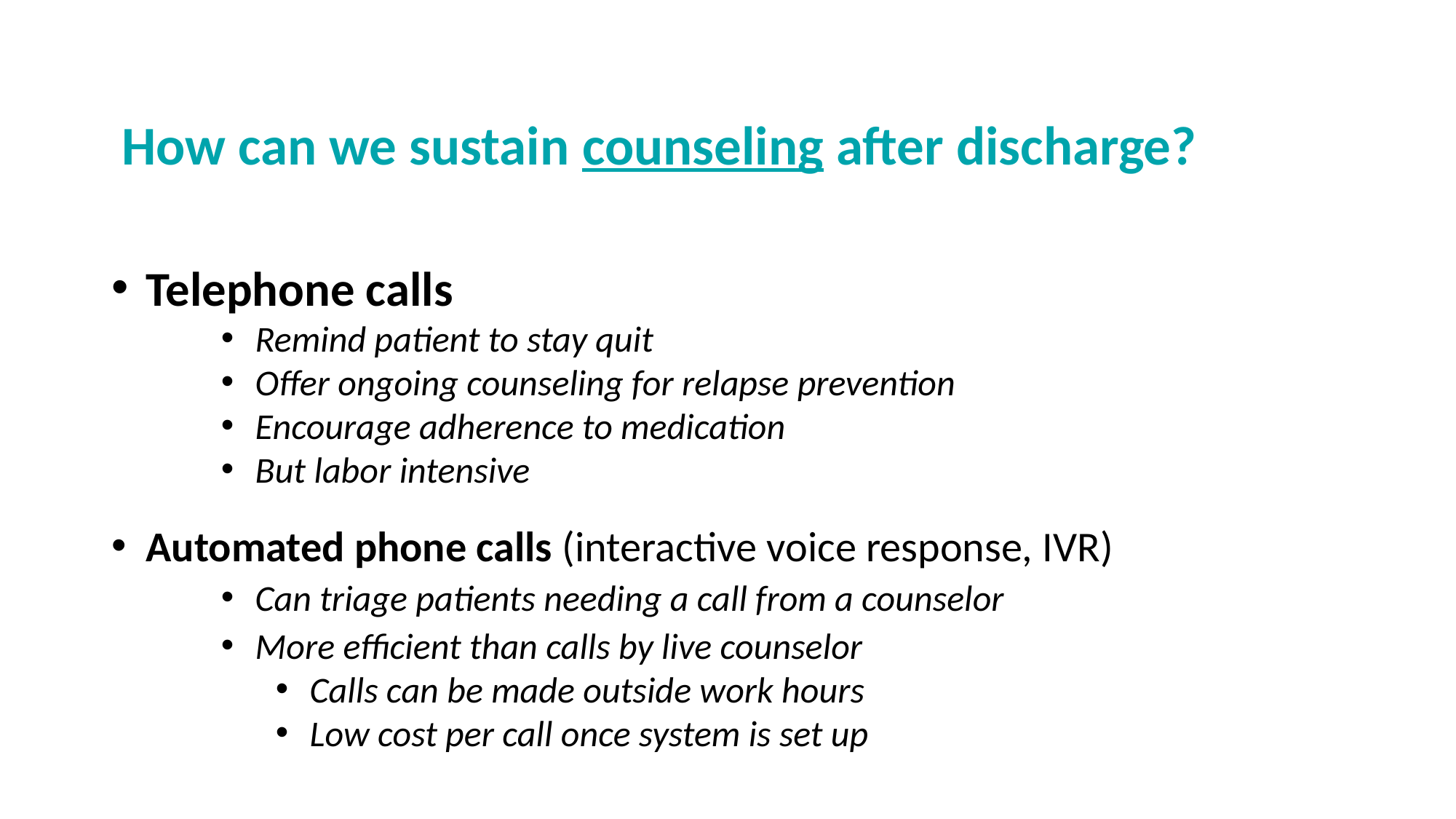

How can we sustain counseling after discharge?
Telephone calls
Remind patient to stay quit
Offer ongoing counseling for relapse prevention
Encourage adherence to medication
But labor intensive

Automated phone calls (interactive voice response, IVR)
Can triage patients needing a call from a counselor
More efficient than calls by live counselor
Calls can be made outside work hours
Low cost per call once system is set up